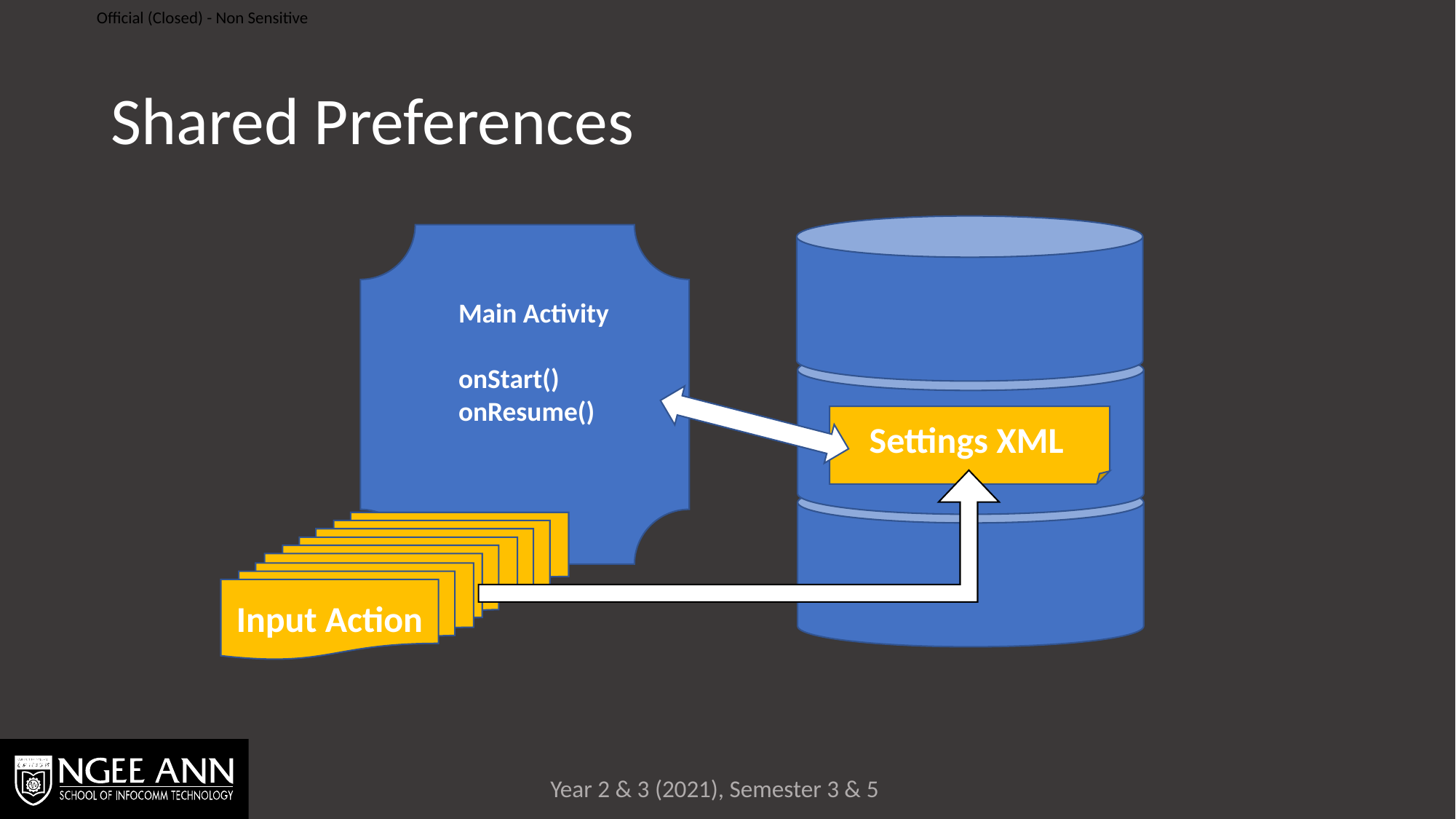

# Shared Preferences

Main Activity

onStart()
onResume()

Settings XML

Input Action
Input Action
Input Action